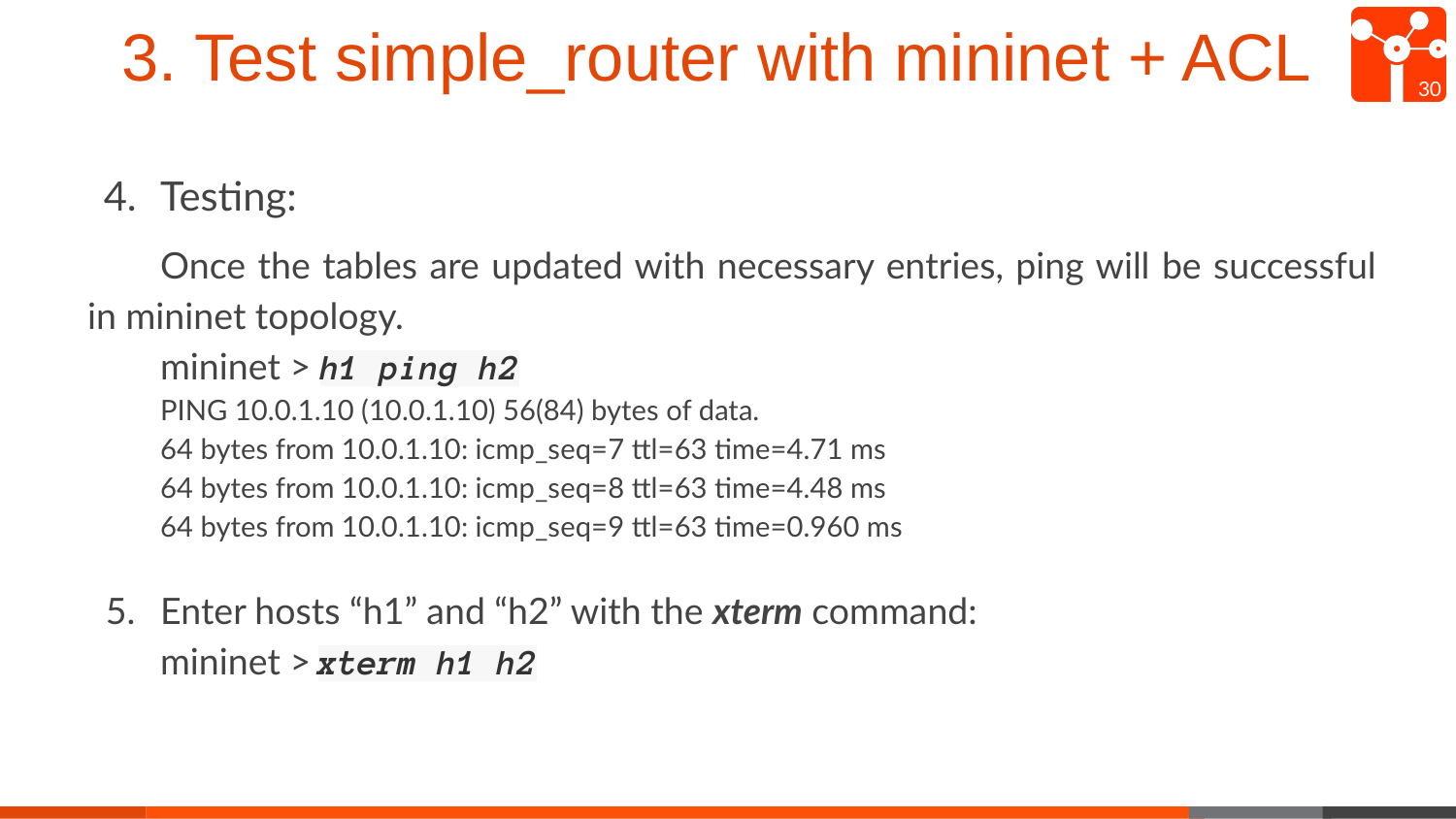

# 3. Test simple_router with mininet + ACL
30
Testing:

Once the tables are updated with necessary entries, ping will be successful in mininet topology.
mininet > h1 ping h2
PING 10.0.1.10 (10.0.1.10) 56(84) bytes of data.
64 bytes from 10.0.1.10: icmp_seq=7 ttl=63 time=4.71 ms
64 bytes from 10.0.1.10: icmp_seq=8 ttl=63 time=4.48 ms
64 bytes from 10.0.1.10: icmp_seq=9 ttl=63 time=0.960 ms

Enter hosts “h1” and “h2” with the xterm command:
mininet > xterm h1 h2